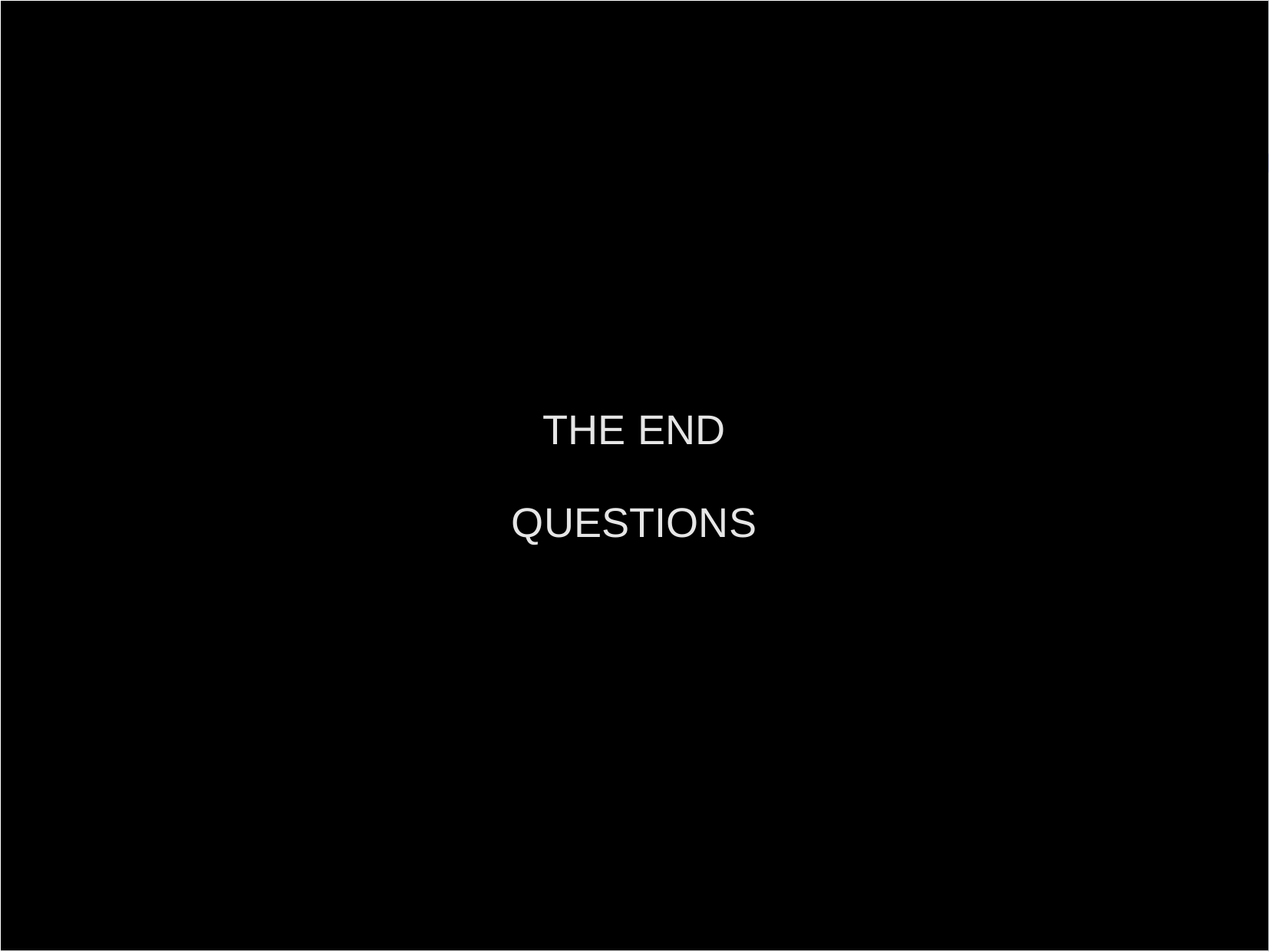

THE END

QUESTIONS
School of Information and Software Engineering
Zhou, Erqiang
79